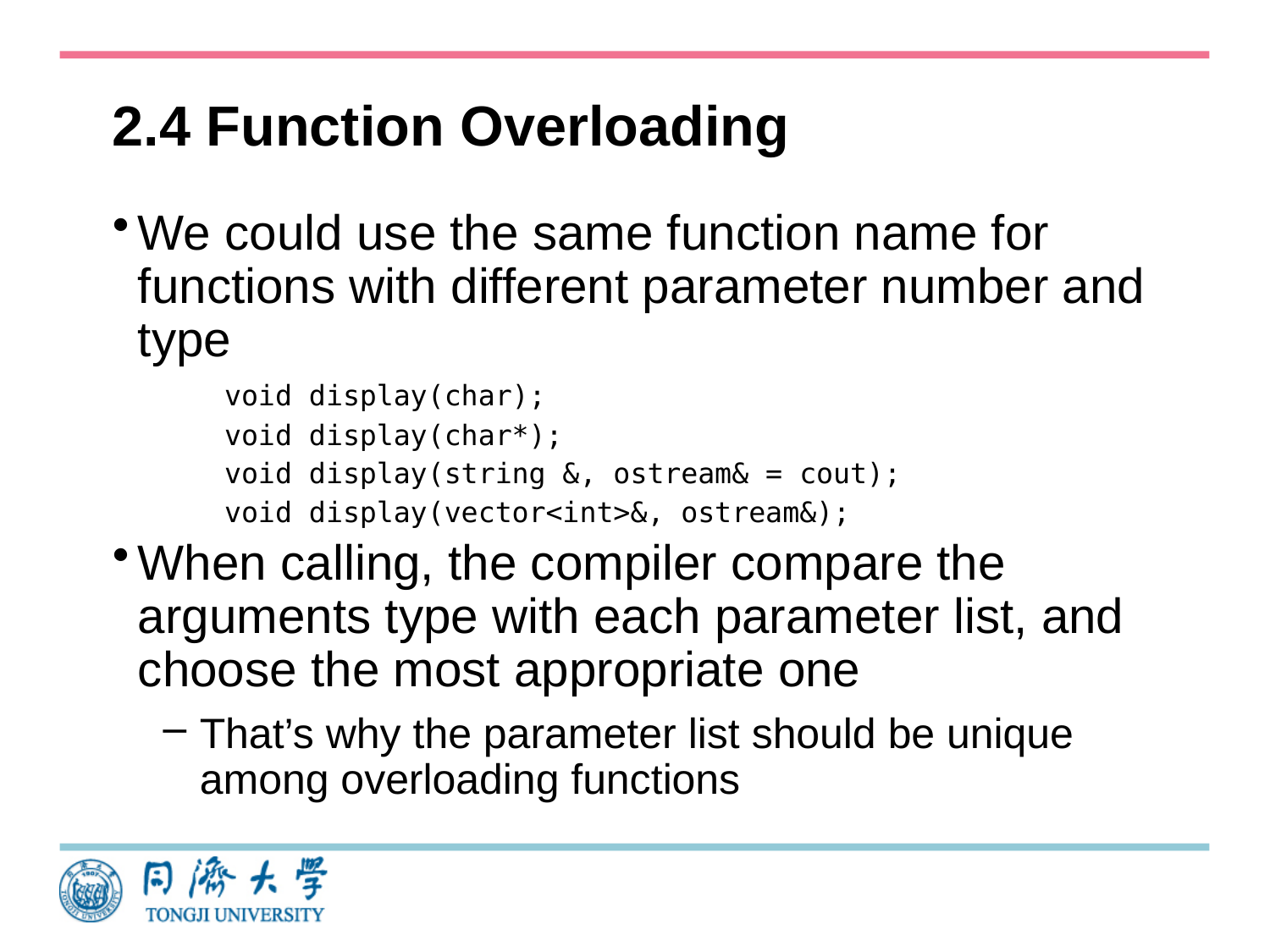

# 2.4 Function Overloading
We could use the same function name for functions with different parameter number and type
void display(char);
void display(char*);
void display(string &, ostream& = cout);
void display(vector<int>&, ostream&);
When calling, the compiler compare the arguments type with each parameter list, and choose the most appropriate one
That’s why the parameter list should be unique among overloading functions